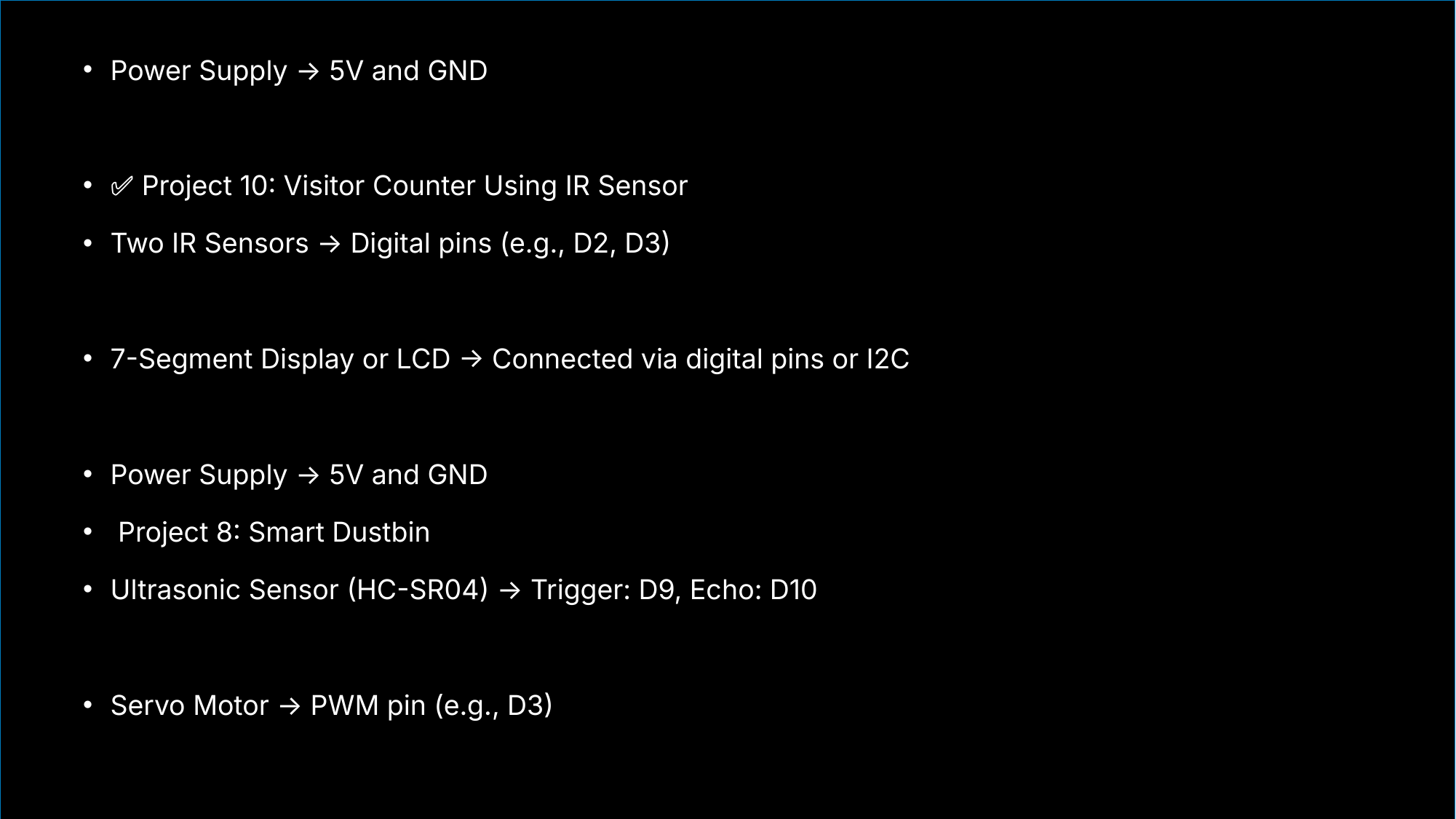

Power Supply → 5V and GND

✅ Project 10: Visitor Counter Using IR Sensor
Two IR Sensors → Digital pins (e.g., D2, D3)

7-Segment Display or LCD → Connected via digital pins or I2C

Power Supply → 5V and GND
 Project 8: Smart Dustbin
Ultrasonic Sensor (HC-SR04) → Trigger: D9, Echo: D10

Servo Motor → PWM pin (e.g., D3)